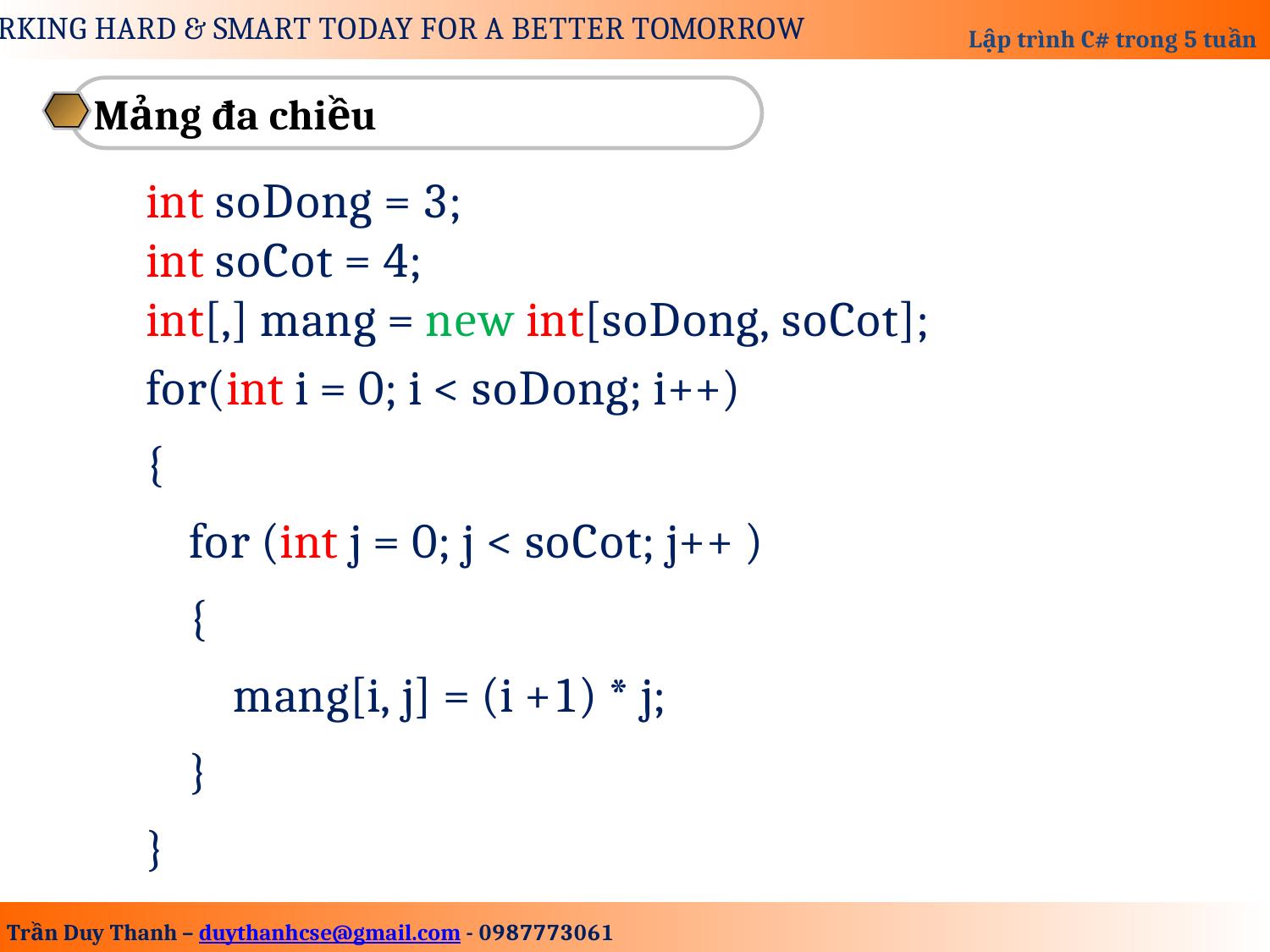

Mảng đa chiều

int soDong = 3;
int soCot = 4;
int[,] mang = new int[soDong, soCot];
for(int i = 0; i < soDong; i++)
{
    for (int j = 0; j < soCot; j++ )
    {
        mang[i, j] = (i +1) * j;
    }
}